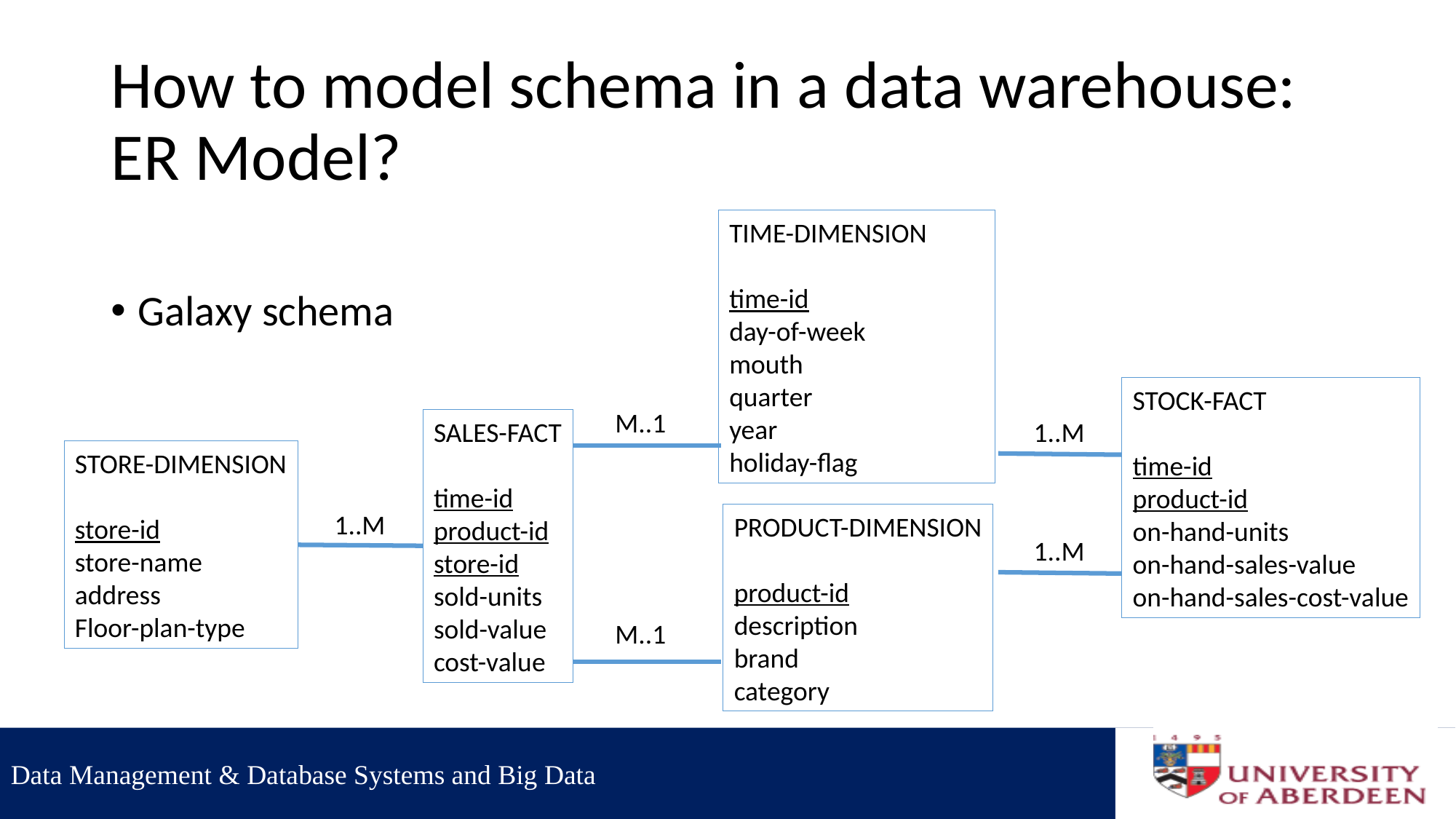

# How to model schema in a data warehouse: ER Model?
TIME-DIMENSION

time-id
day-of-week
mouth
quarter
year
holiday-flag
Galaxy schema
STOCK-FACT

time-id
product-id
on-hand-units
on-hand-sales-value
on-hand-sales-cost-value
M..1
1..M
SALES-FACT

time-id
product-id
store-id
sold-units
sold-value
cost-value
STORE-DIMENSION

store-id
store-name
address
Floor-plan-type
1..M
PRODUCT-DIMENSION

product-id
description
brand
category
1..M
M..1